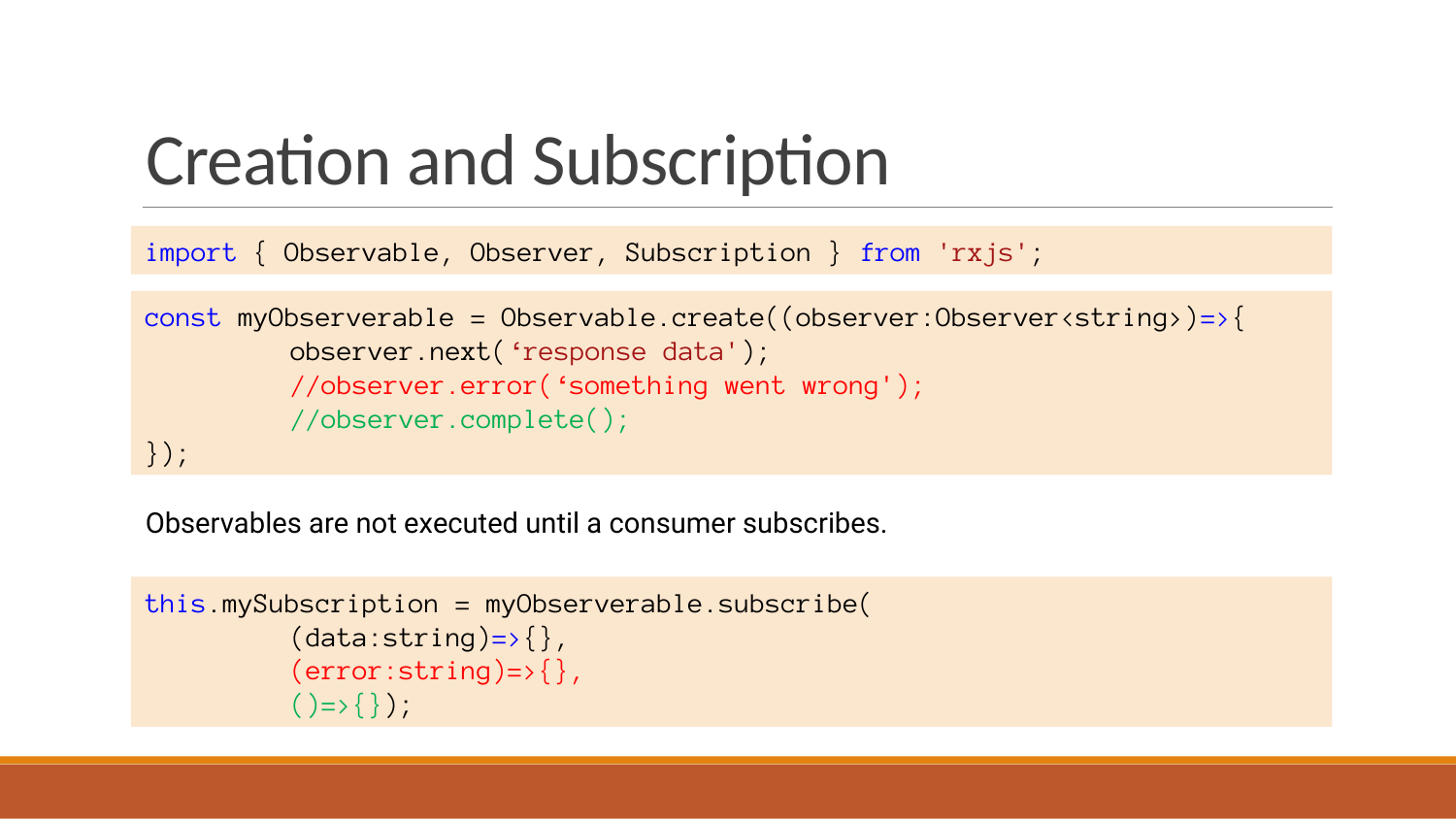

# Creation and Subscription
import { Observable, Observer, Subscription } from 'rxjs';
const myObserverable = Observable.create((observer:Observer<string>)=>{
	observer.next(‘response data');
	//observer.error(‘something went wrong');
	//observer.complete();
});
Observables are not executed until a consumer subscribes.
this.mySubscription = myObserverable.subscribe(
	(data:string)=>{},
	(error:string)=>{},
	()=>{});